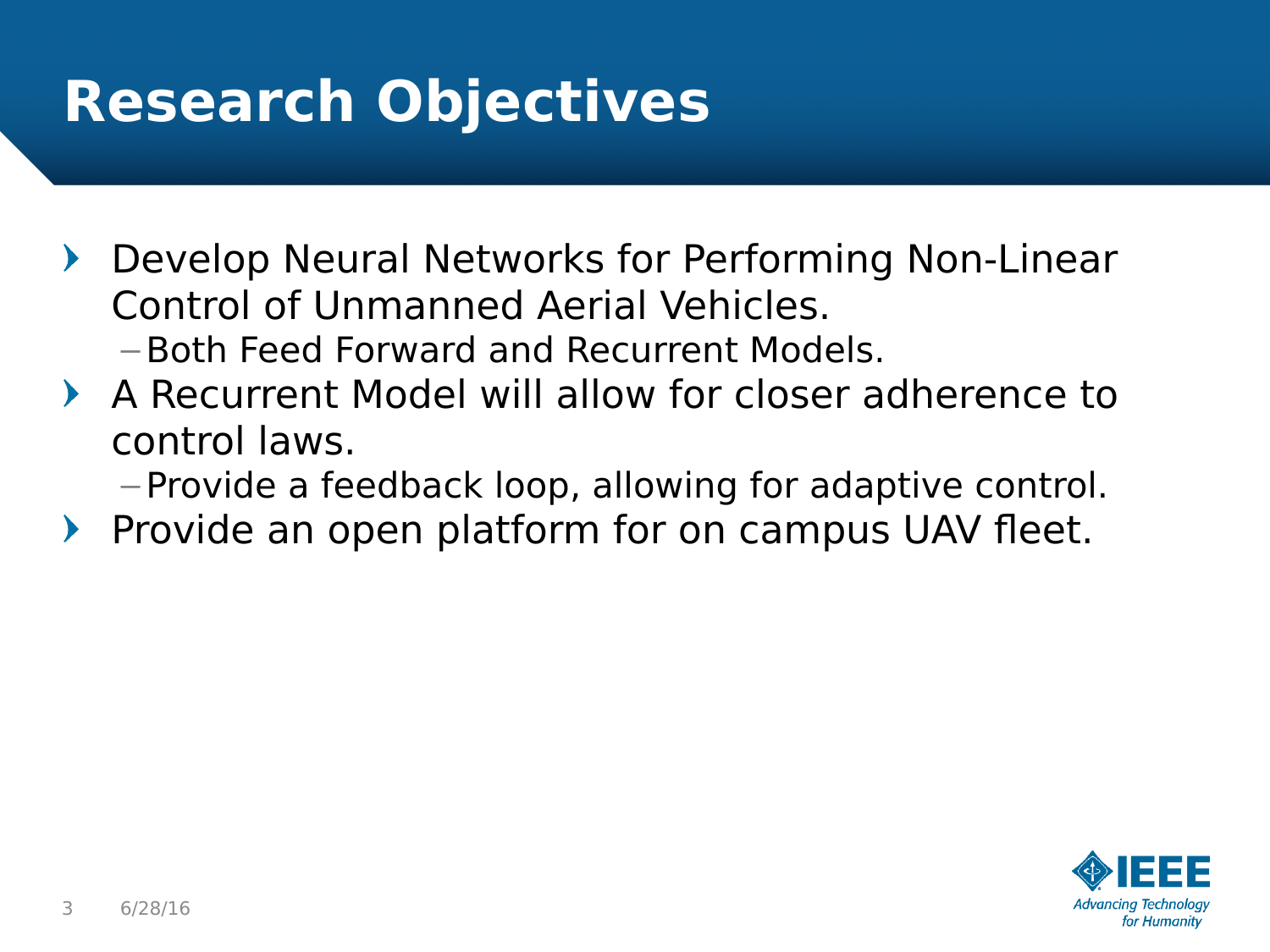

Research Objectives
Develop Neural Networks for Performing Non-Linear Control of Unmanned Aerial Vehicles.
Both Feed Forward and Recurrent Models.
A Recurrent Model will allow for closer adherence to control laws.
Provide a feedback loop, allowing for adaptive control.
Provide an open platform for on campus UAV fleet.

3
6/28/16